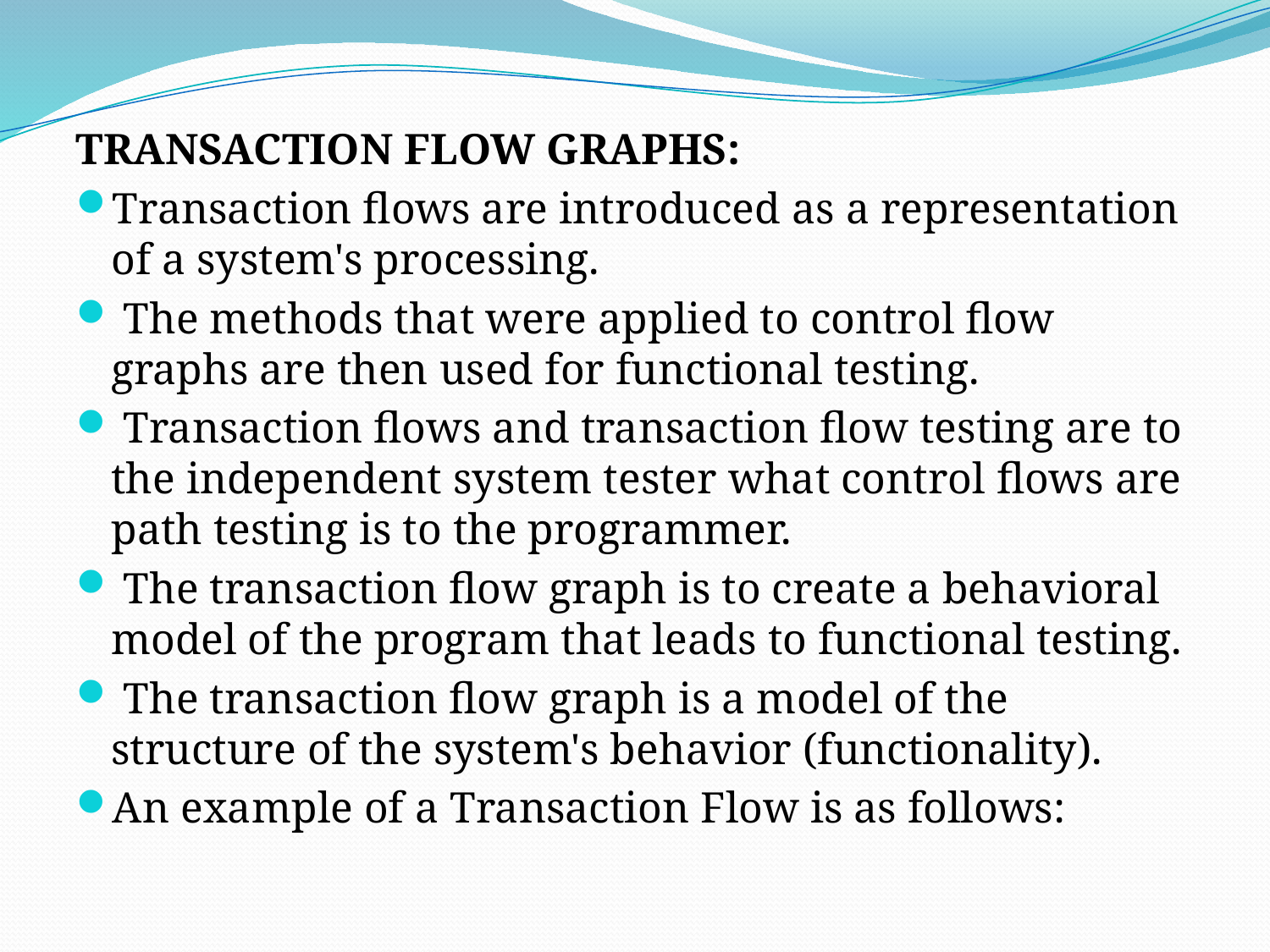

TRANSACTION FLOW GRAPHS:
Transaction flows are introduced as a representation of a system's processing.
 The methods that were applied to control flow graphs are then used for functional testing.
 Transaction flows and transaction flow testing are to the independent system tester what control flows are path testing is to the programmer.
 The transaction flow graph is to create a behavioral model of the program that leads to functional testing.
 The transaction flow graph is a model of the structure of the system's behavior (functionality).
An example of a Transaction Flow is as follows: